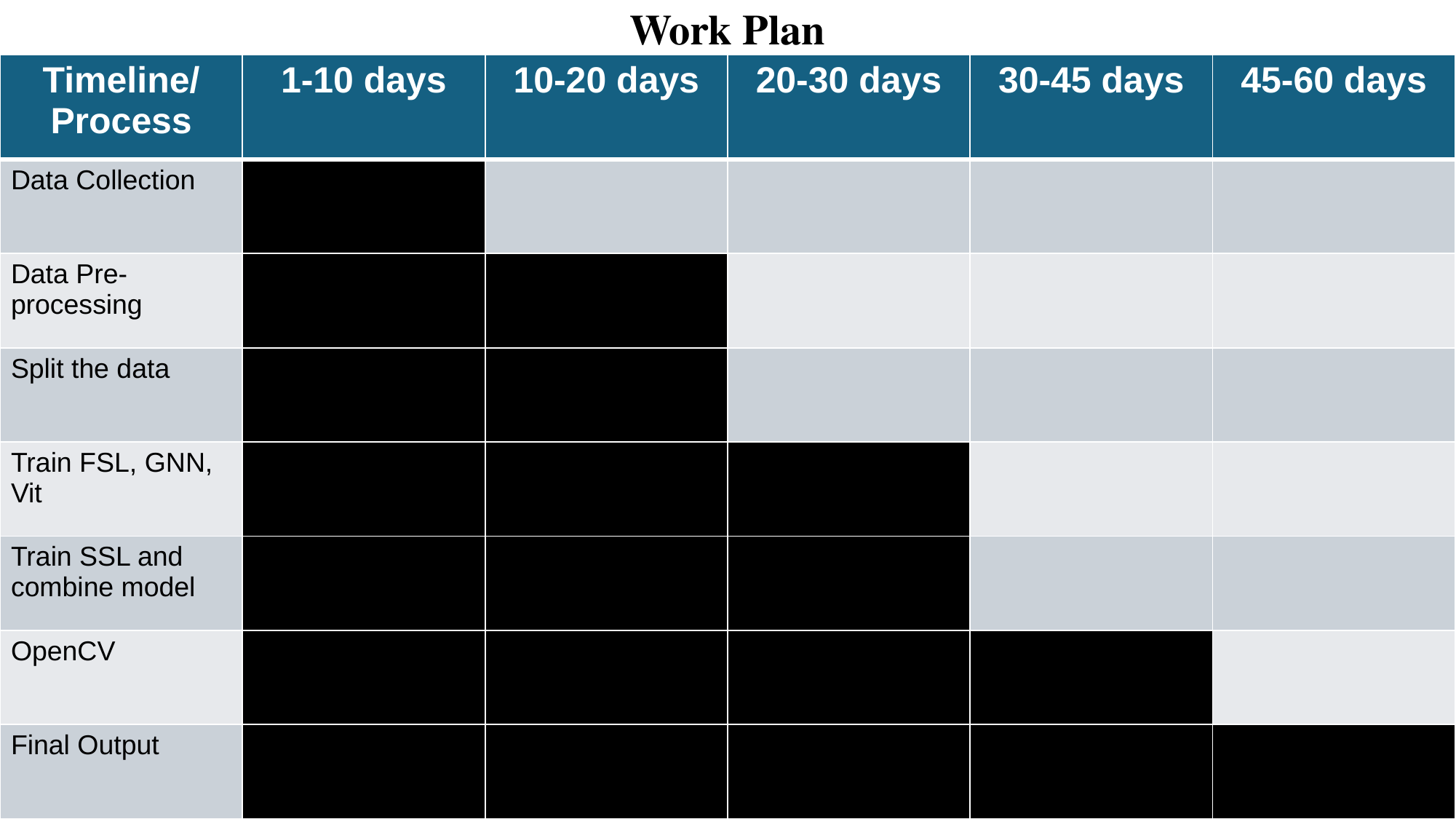

# Work Plan
| Timeline/ Process | 1-10 days | 10-20 days | 20-30 days | 30-45 days | 45-60 days |
| --- | --- | --- | --- | --- | --- |
| Data Collection |  |  |  |  |  |
| Data Pre-processing |  |  |  |  |  |
| Split the data |  |  |  |  |  |
| Train FSL, GNN, Vit |  |  |  |  |  |
| Train SSL and combine model |  |  |  |  |  |
| OpenCV |  |  |  |  |  |
| Final Output |  |  |  |  |  |